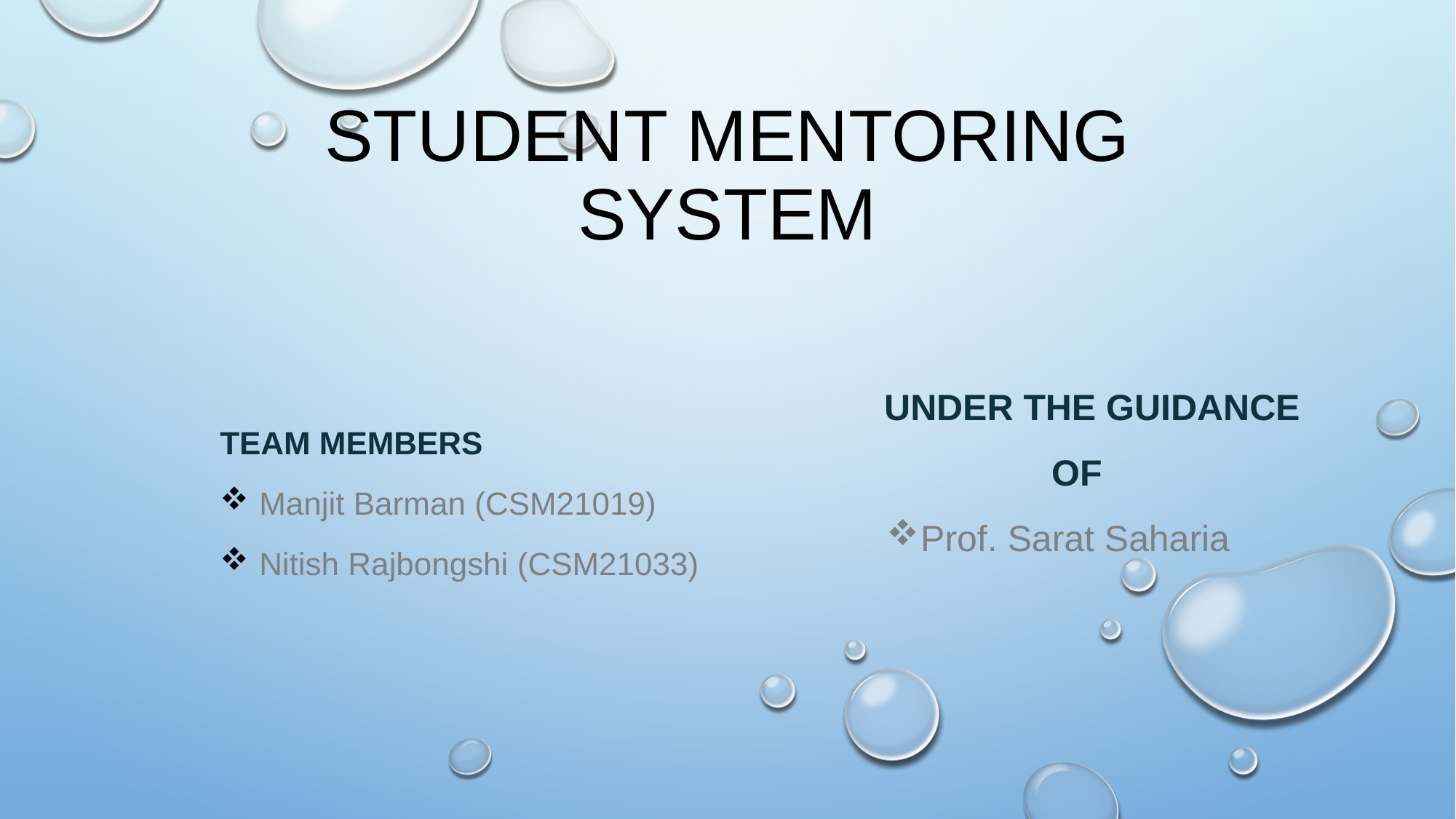

# Student mentoring system
   UNDER THE GUIDANCE OF
Prof. Sarat Saharia

Team members
Manjit Barman (Csm21019)
Nitish Rajbongshi (csm21033)